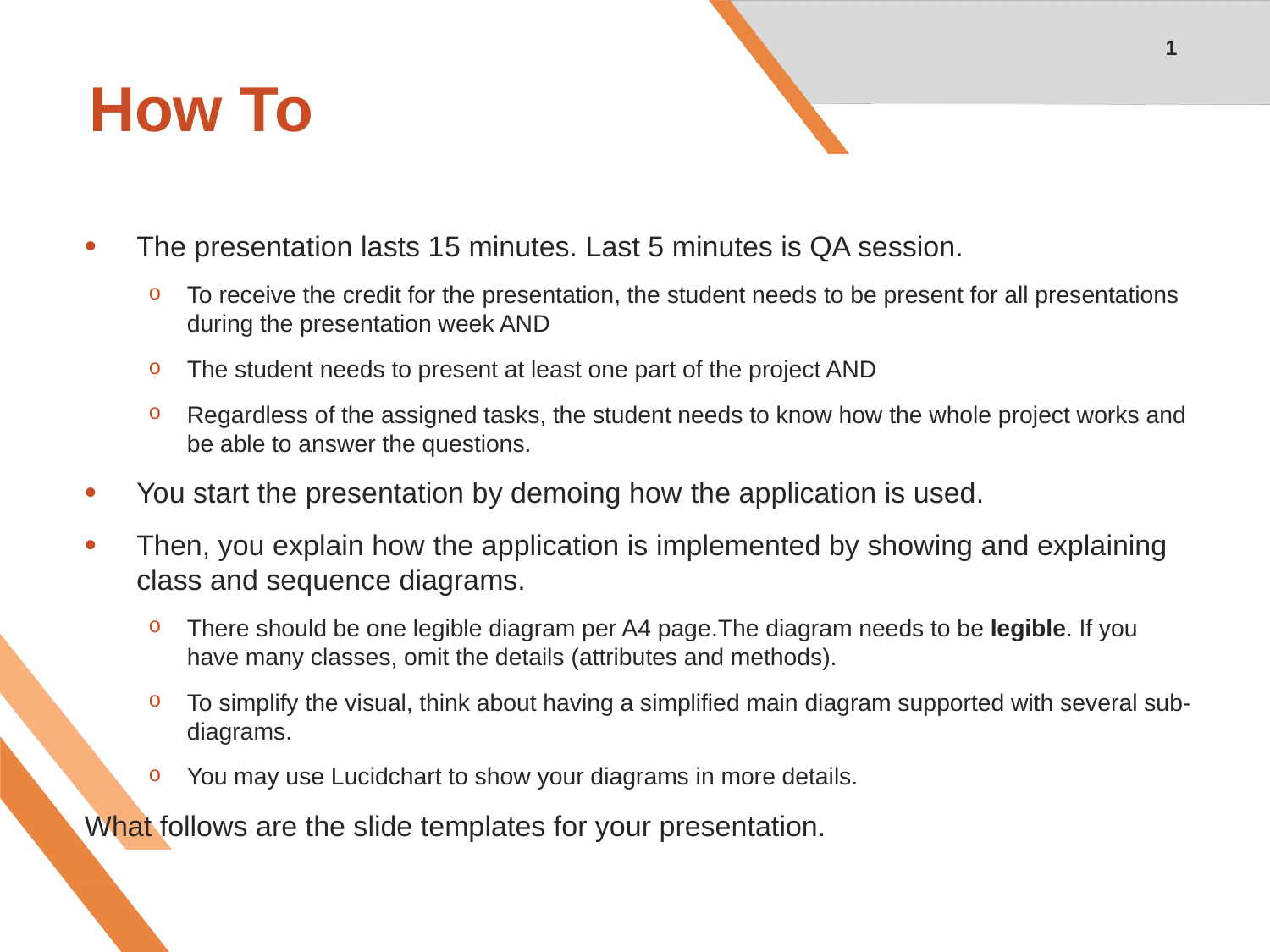

1
# How To
The presentation lasts 15 minutes. Last 5 minutes is QA session.
To receive the credit for the presentation, the student needs to be present for all presentations during the presentation week AND
The student needs to present at least one part of the project AND
Regardless of the assigned tasks, the student needs to know how the whole project works and be able to answer the questions.
You start the presentation by demoing how the application is used.
Then, you explain how the application is implemented by showing and explaining class and sequence diagrams.
There should be one legible diagram per A4 page.The diagram needs to be legible. If you have many classes, omit the details (attributes and methods).
To simplify the visual, think about having a simplified main diagram supported with several sub-diagrams.
You may use Lucidchart to show your diagrams in more details.
What follows are the slide templates for your presentation.